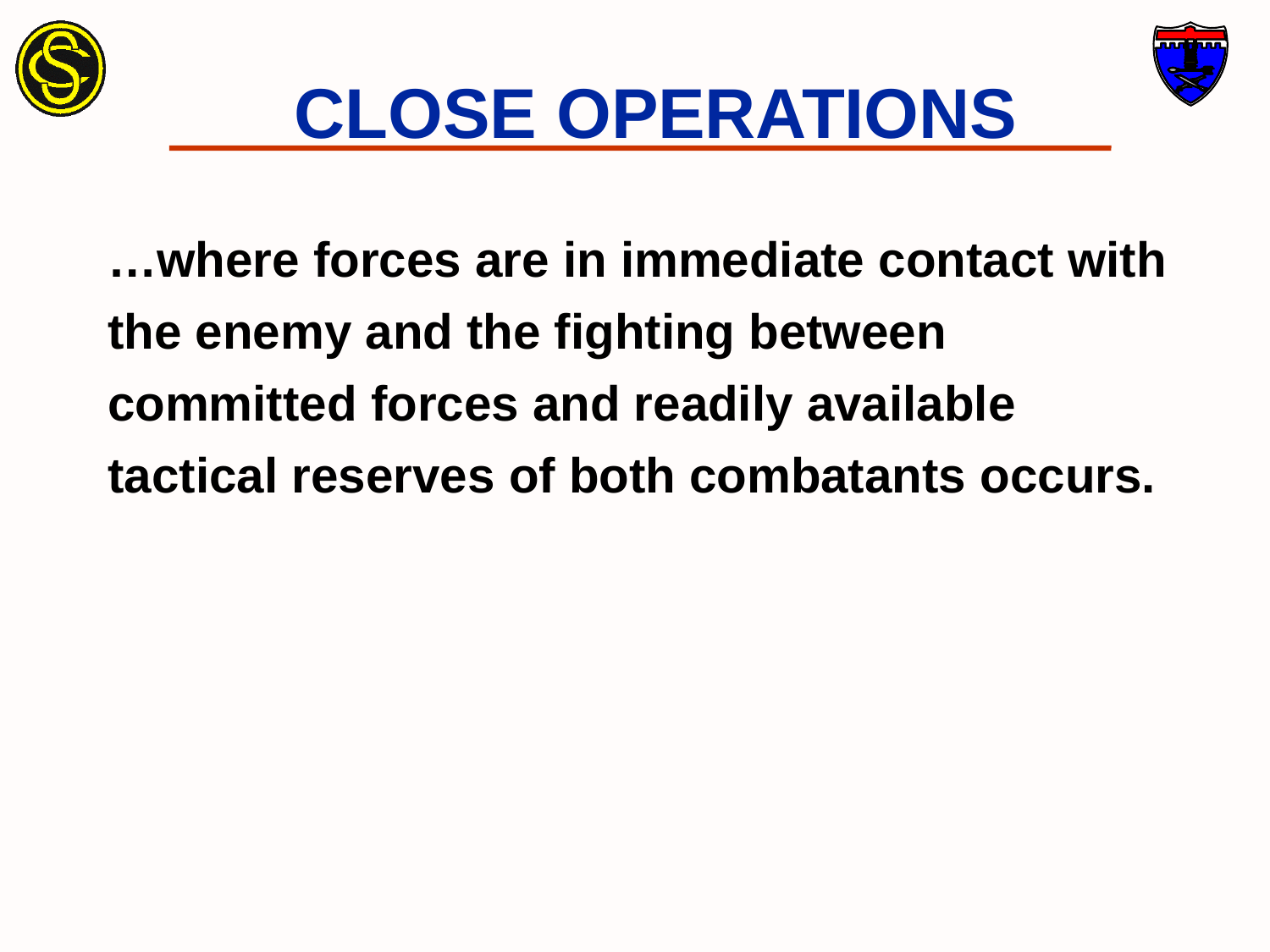

# CLOSE OPERATIONS
…where forces are in immediate contact with
the enemy and the fighting between
committed forces and readily available
tactical reserves of both combatants occurs.